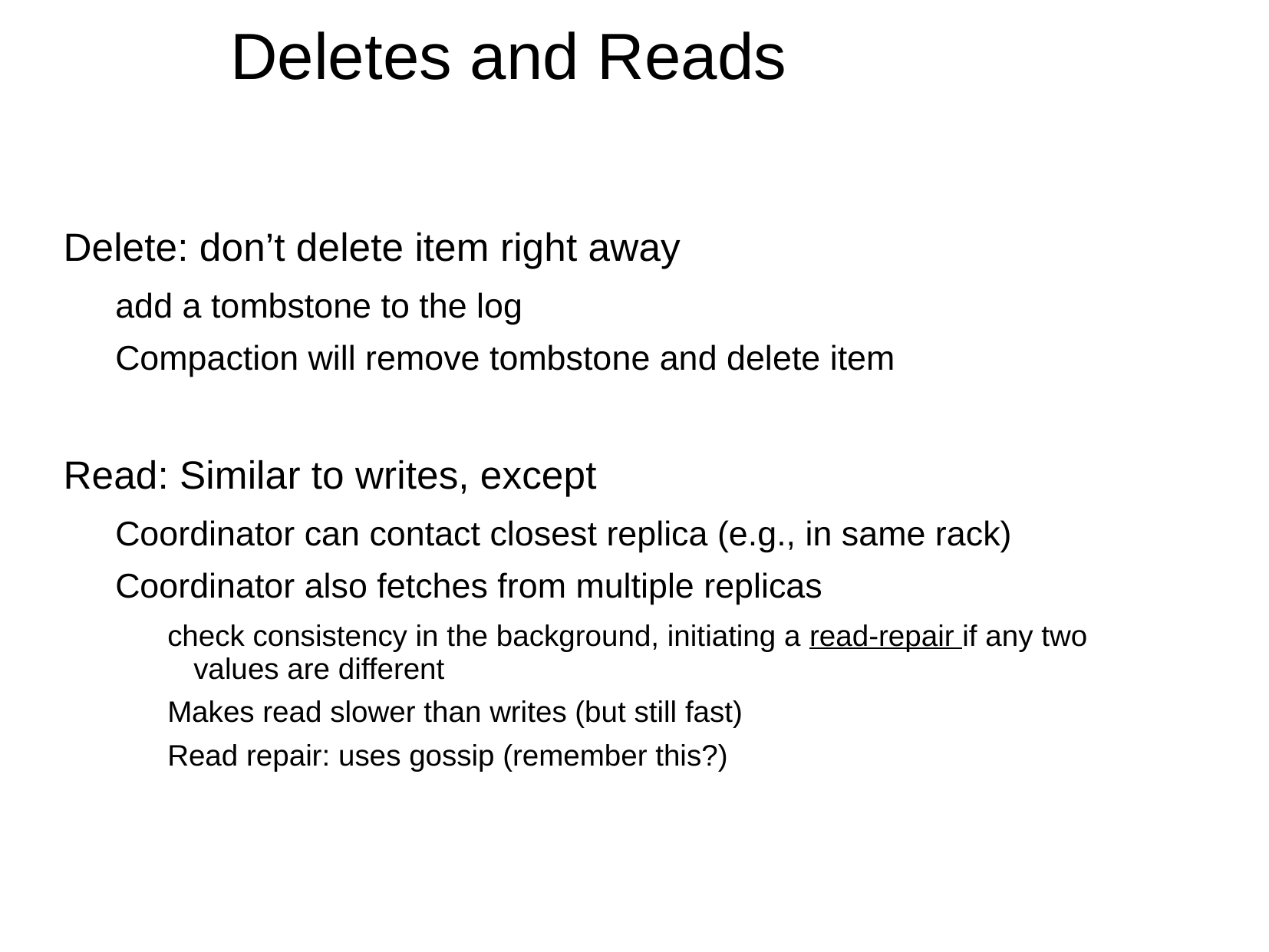

# Deletes and Reads
Delete: don’t delete item right away
add a tombstone to the log
Compaction will remove tombstone and delete item

Read: Similar to writes, except
Coordinator can contact closest replica (e.g., in same rack)
Coordinator also fetches from multiple replicas
check consistency in the background, initiating a read-repair if any two values are different
Makes read slower than writes (but still fast)
Read repair: uses gossip (remember this?)